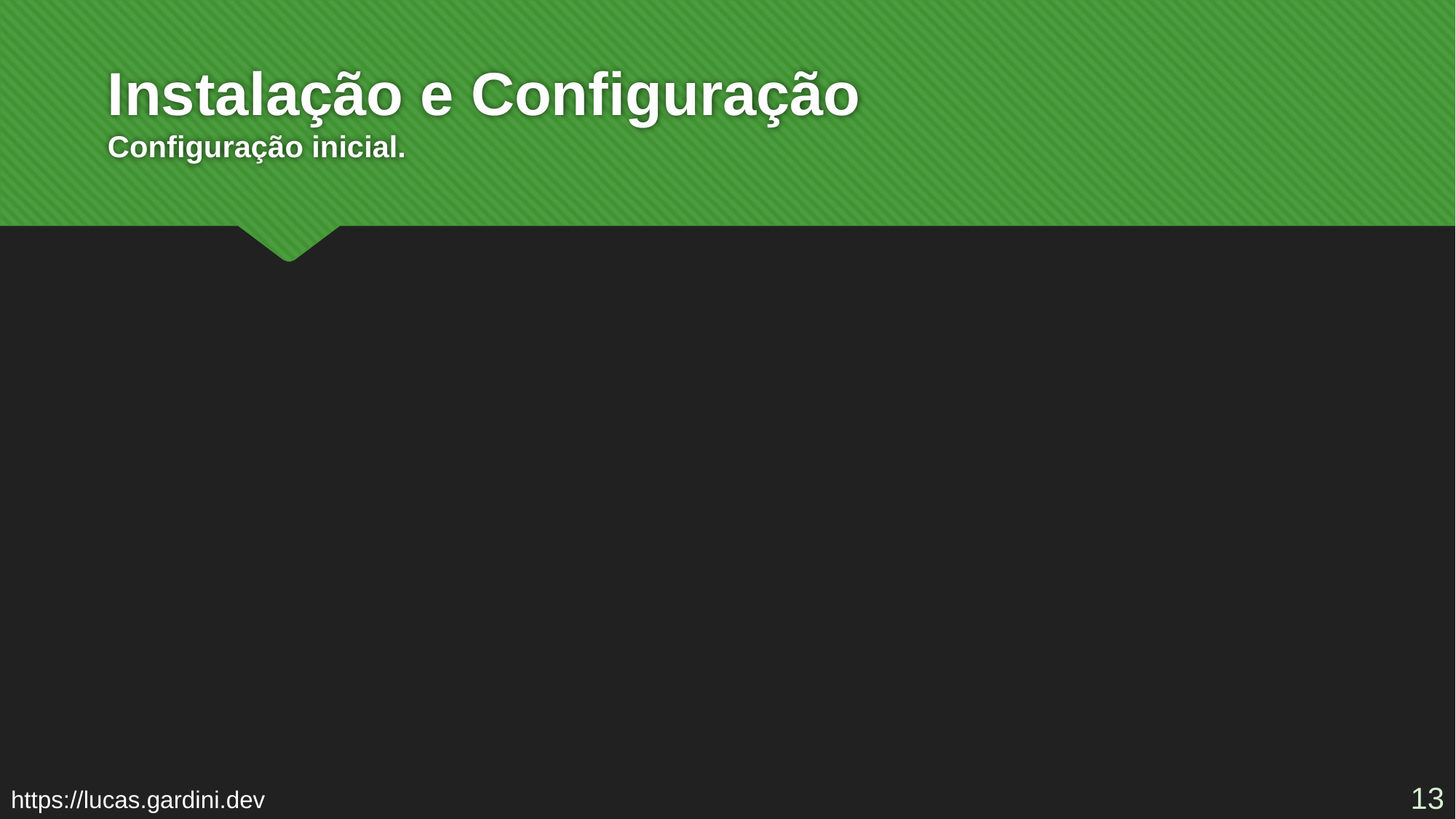

# Instalação e Configuração Configuração inicial.

13
https://lucas.gardini.dev